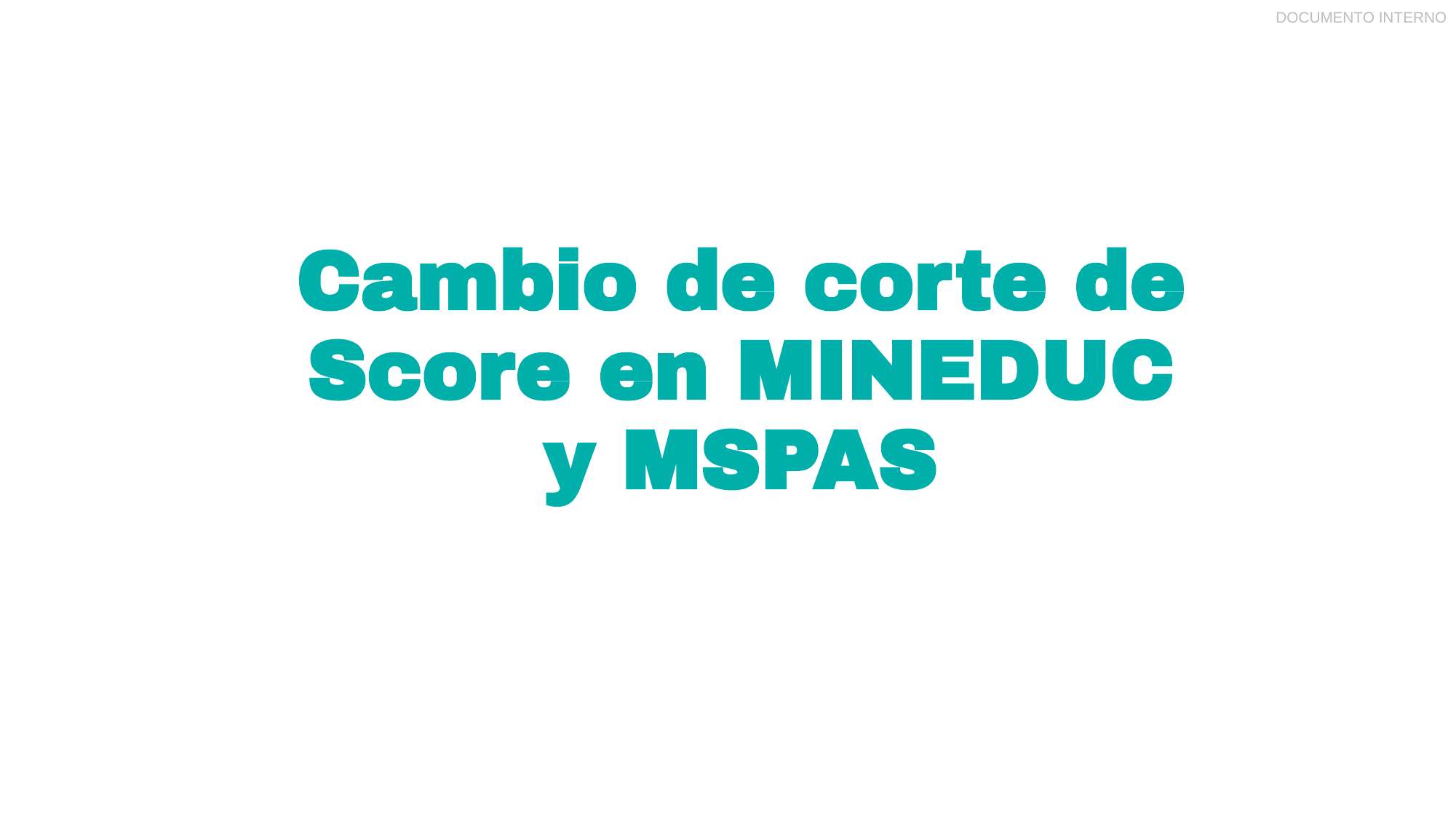

# Cambio de corte de Score en MINEDUC y MSPAS